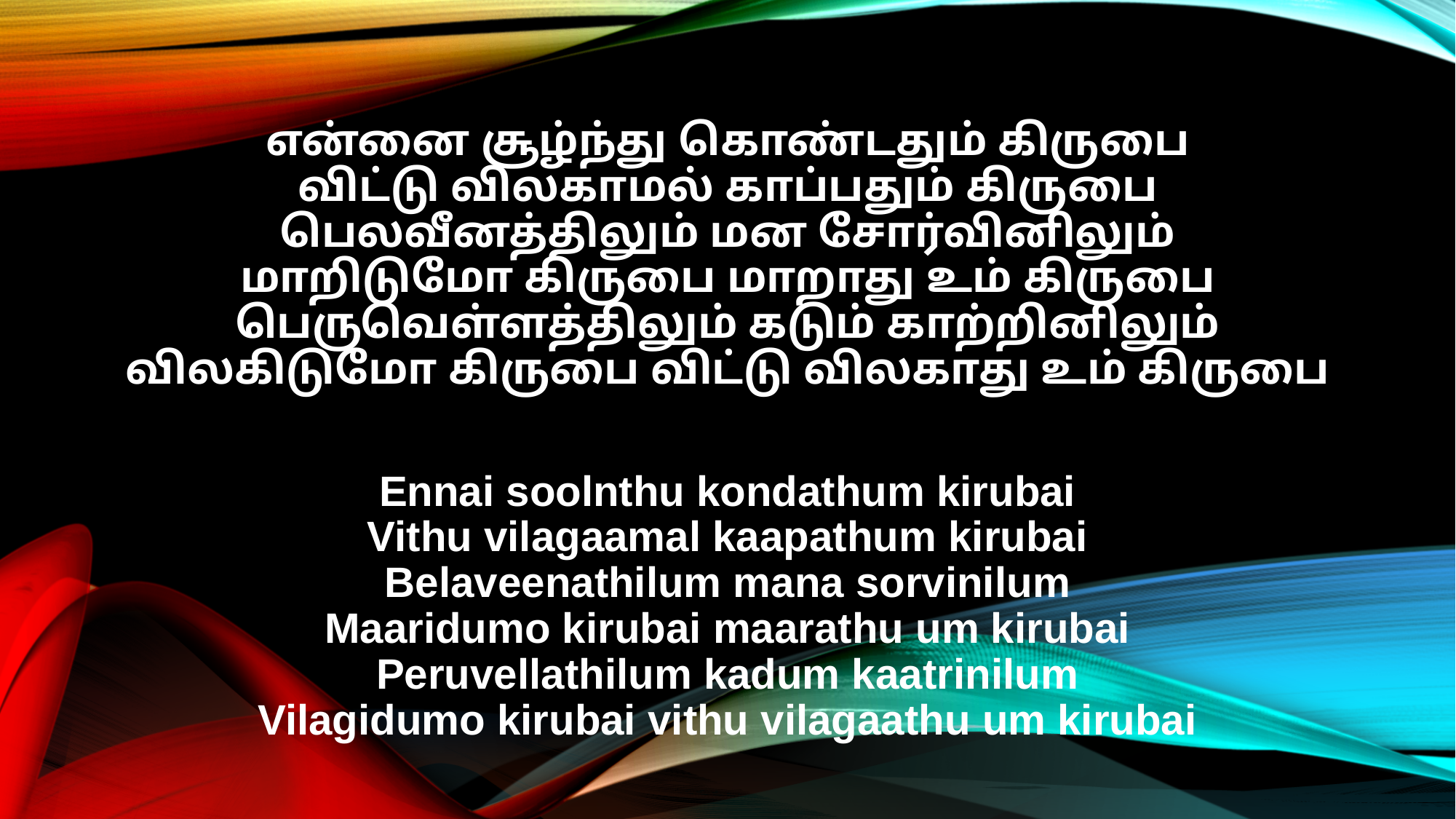

என்னை சூழ்ந்து கொண்டதும் கிருபை
விட்டு விலகாமல் காப்பதும் கிருபை
பெலவீனத்திலும் மன சோர்வினிலும்
மாறிடுமோ கிருபை மாறாது உம் கிருபை
பெருவெள்ளத்திலும் கடும் காற்றினிலும்
விலகிடுமோ கிருபை விட்டு விலகாது உம் கிருபை

Ennai soolnthu kondathum kirubai
Vithu vilagaamal kaapathum kirubai
Belaveenathilum mana sorvinilum
Maaridumo kirubai maarathu um kirubai
Peruvellathilum kadum kaatrinilum
Vilagidumo kirubai vithu vilagaathu um kirubai